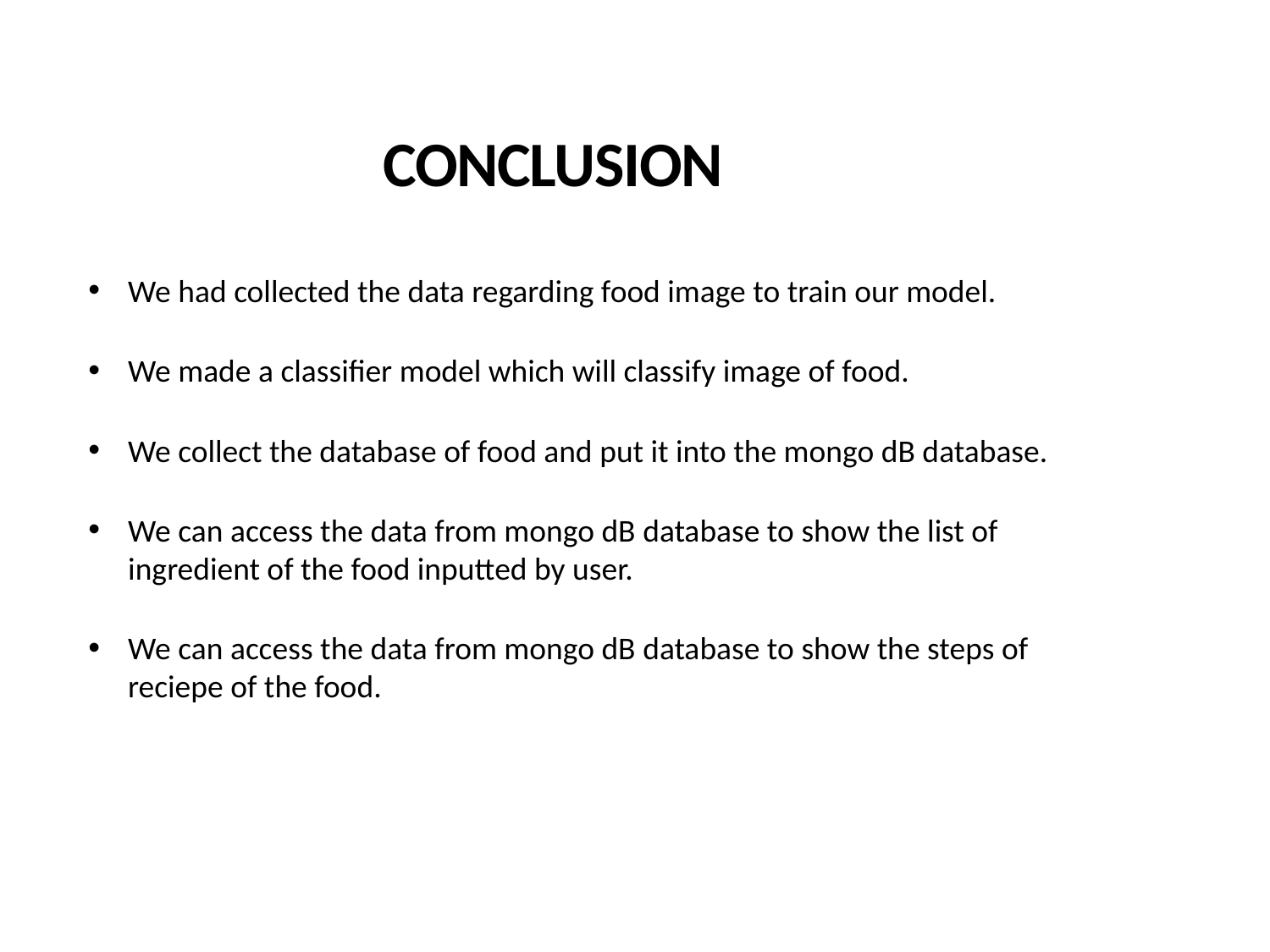

CONCLUSION
We had collected the data regarding food image to train our model.

We made a classifier model which will classify image of food.

We collect the database of food and put it into the mongo dB database.

We can access the data from mongo dB database to show the list of ingredient of the food inputted by user.

We can access the data from mongo dB database to show the steps of reciepe of the food.